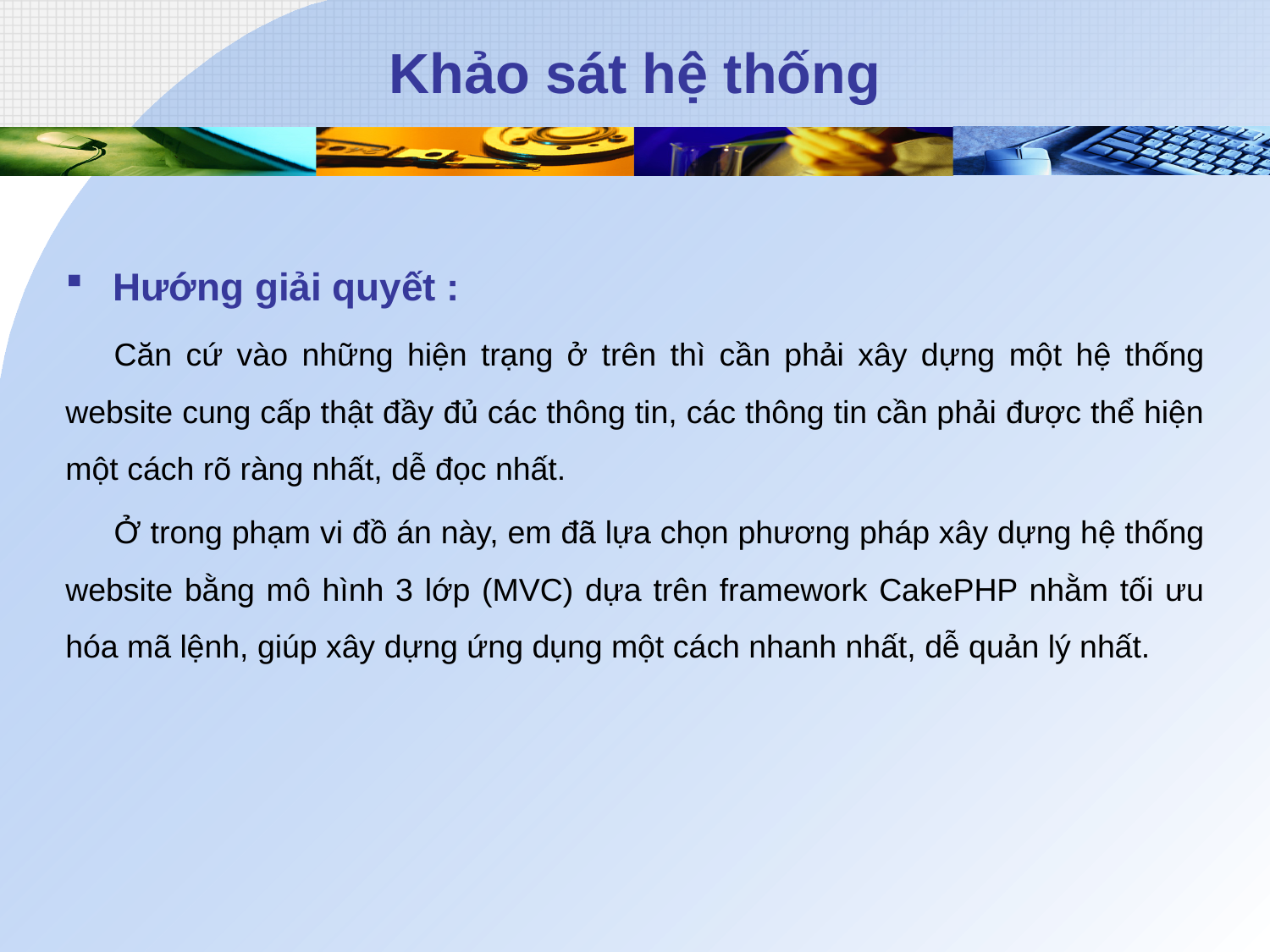

# Khảo sát hệ thống
Hướng giải quyết :
Căn cứ vào những hiện trạng ở trên thì cần phải xây dựng một hệ thống website cung cấp thật đầy đủ các thông tin, các thông tin cần phải được thể hiện một cách rõ ràng nhất, dễ đọc nhất.
Ở trong phạm vi đồ án này, em đã lựa chọn phương pháp xây dựng hệ thống website bằng mô hình 3 lớp (MVC) dựa trên framework CakePHP nhằm tối ưu hóa mã lệnh, giúp xây dựng ứng dụng một cách nhanh nhất, dễ quản lý nhất.